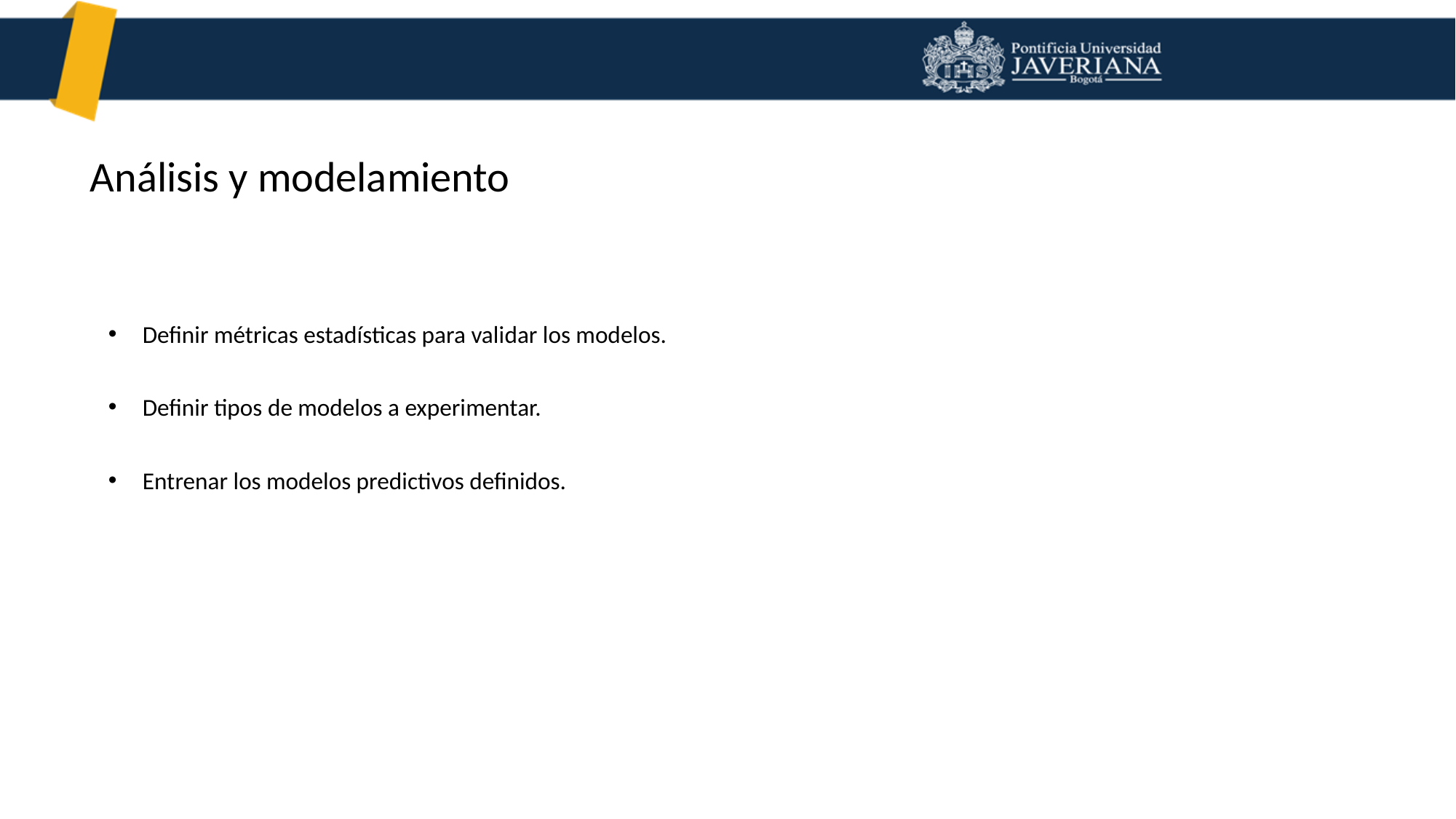

Análisis y modelamiento

Definir métricas estadísticas para validar los modelos.
Definir tipos de modelos a experimentar.
Entrenar los modelos predictivos definidos.